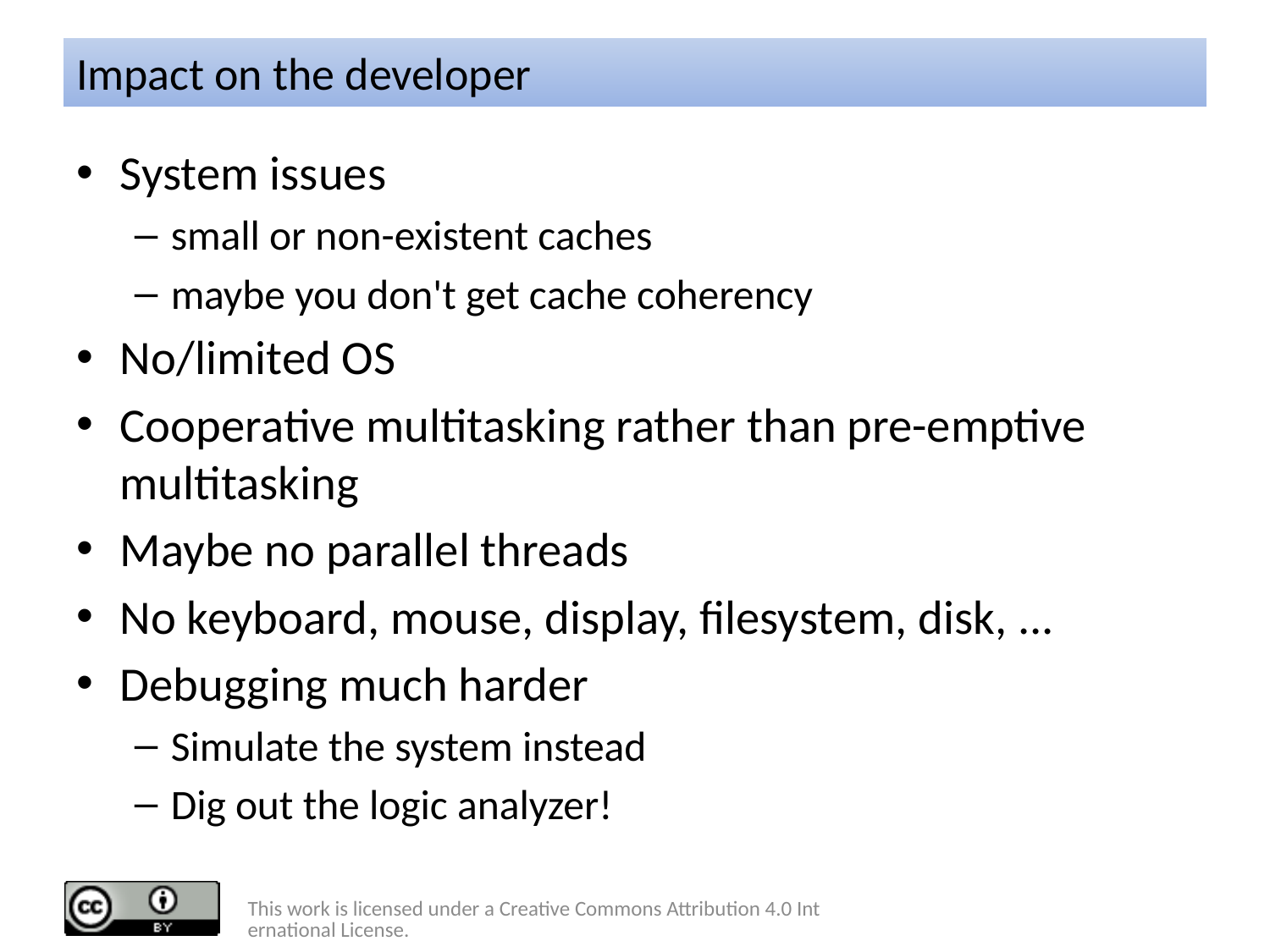

# Impact on the developer
System issues
small or non-existent caches
maybe you don't get cache coherency
No/limited OS
Cooperative multitasking rather than pre-emptive multitasking
Maybe no parallel threads
No keyboard, mouse, display, filesystem, disk, ...
Debugging much harder
Simulate the system instead
Dig out the logic analyzer!

This work is licensed under a Creative Commons Attribution 4.0 International License.